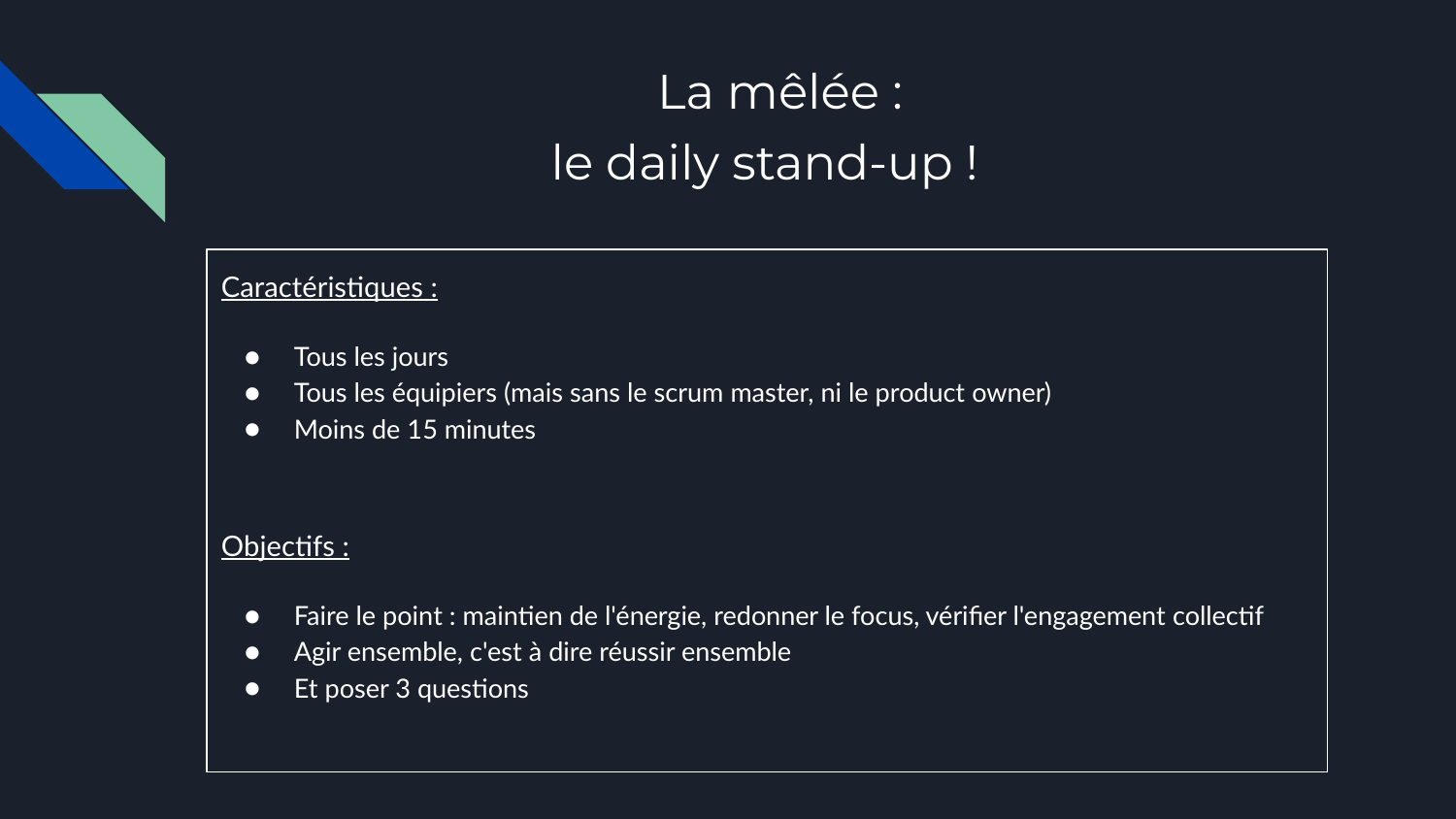

# La mêlée :
le daily stand-up !
Caractéristiques :
Tous les jours
Tous les équipiers (mais sans le scrum master, ni le product owner)
Moins de 15 minutes

Objectifs :
Faire le point : maintien de l'énergie, redonner le focus, vérifier l'engagement collectif
Agir ensemble, c'est à dire réussir ensemble
Et poser 3 questions